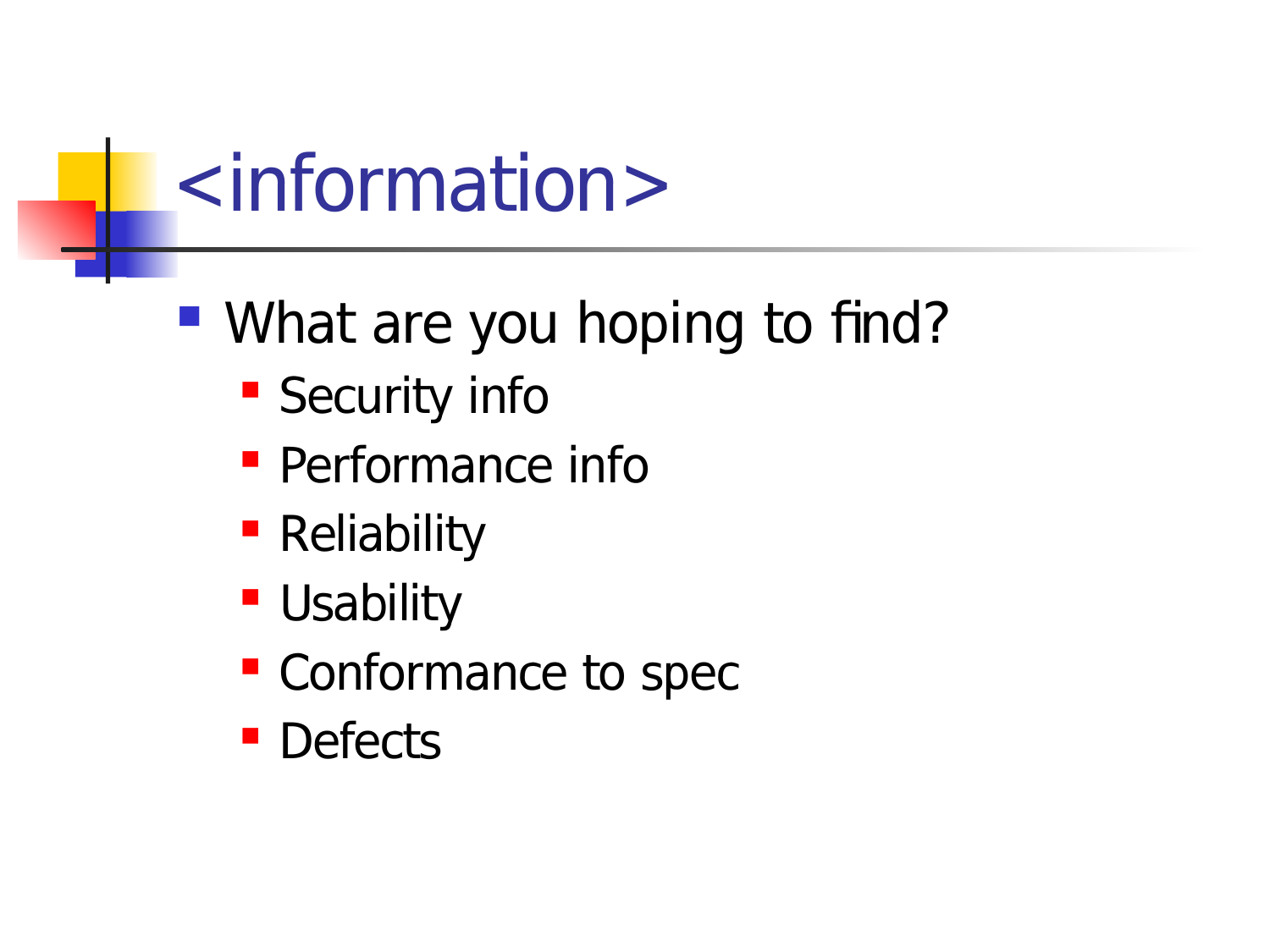

# <information>
What are you hoping to find?
Security info
Performance info
Reliability
Usability
Conformance to spec
Defects